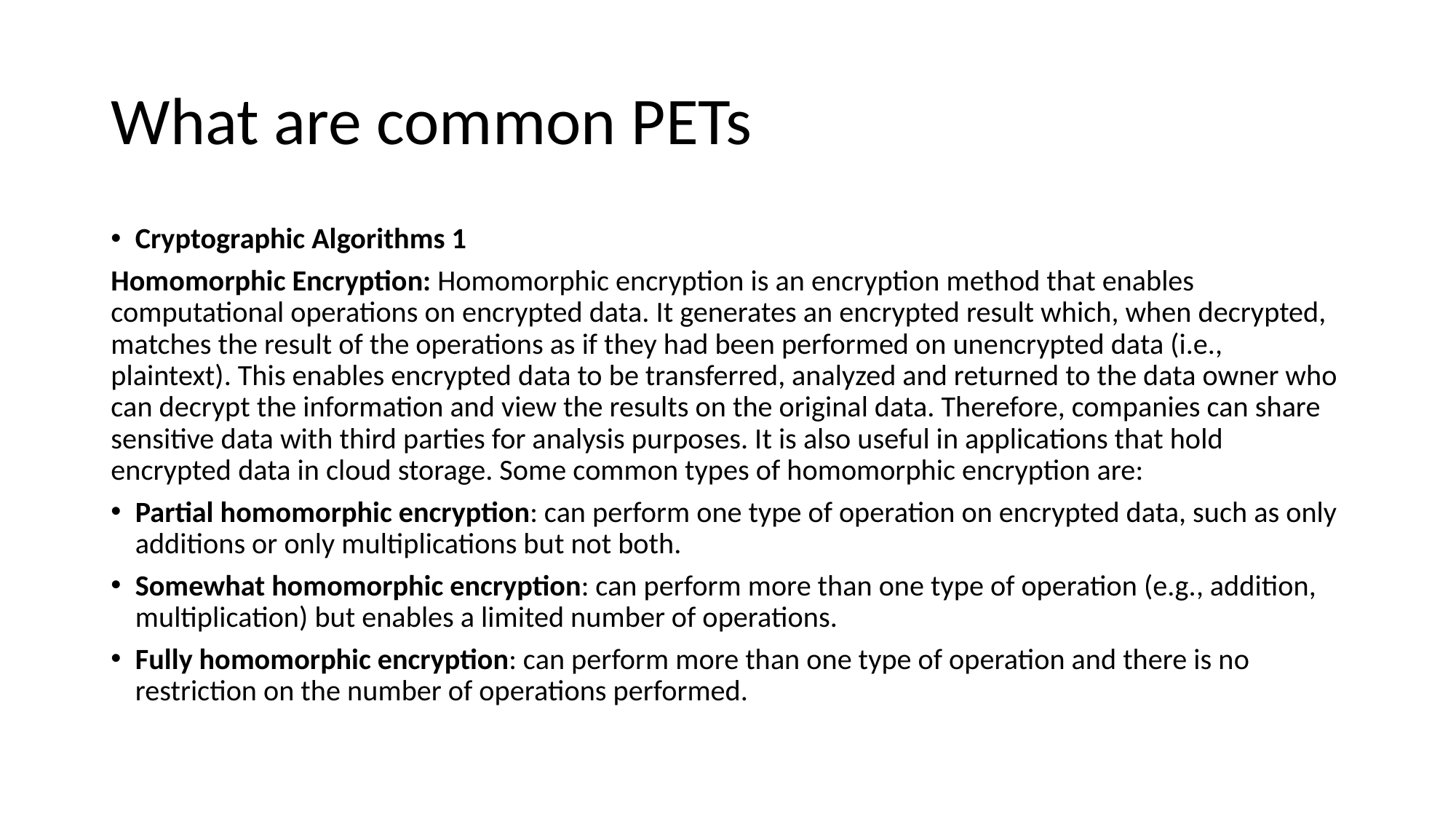

# What are common PETs
Cryptographic Algorithms 1
Homomorphic Encryption: Homomorphic encryption is an encryption method that enables computational operations on encrypted data. It generates an encrypted result which, when decrypted, matches the result of the operations as if they had been performed on unencrypted data (i.e., plaintext). This enables encrypted data to be transferred, analyzed and returned to the data owner who can decrypt the information and view the results on the original data. Therefore, companies can share sensitive data with third parties for analysis purposes. It is also useful in applications that hold encrypted data in cloud storage. Some common types of homomorphic encryption are:
Partial homomorphic encryption: can perform one type of operation on encrypted data, such as only additions or only multiplications but not both.
Somewhat homomorphic encryption: can perform more than one type of operation (e.g., addition, multiplication) but enables a limited number of operations.
Fully homomorphic encryption: can perform more than one type of operation and there is no restriction on the number of operations performed.